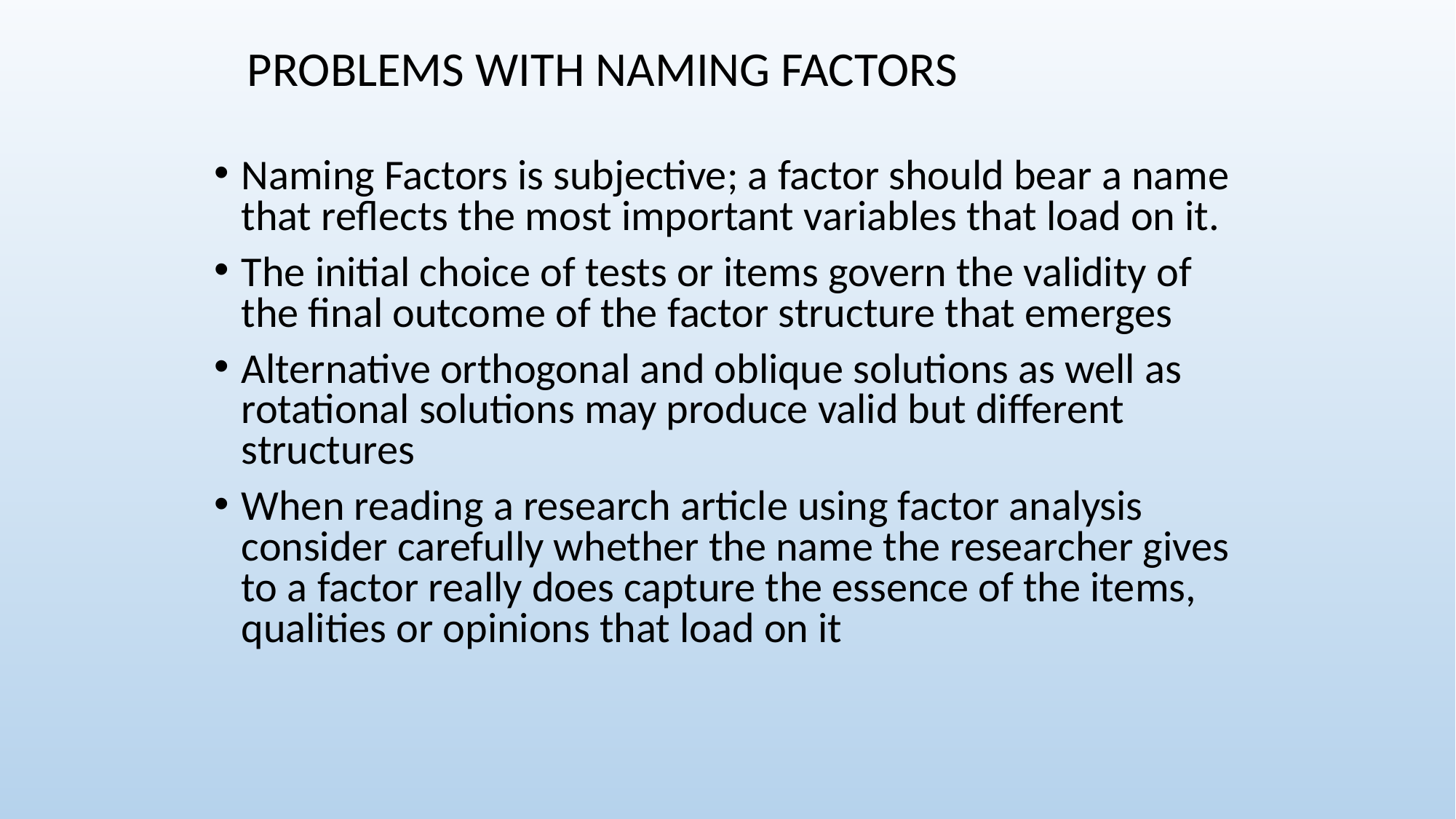

# PROBLEMS WITH NAMING FACTORS
Naming Factors is subjective; a factor should bear a name that reflects the most important variables that load on it.
The initial choice of tests or items govern the validity of the final outcome of the factor structure that emerges
Alternative orthogonal and oblique solutions as well as rotational solutions may produce valid but different structures
When reading a research article using factor analysis consider carefully whether the name the researcher gives to a factor really does capture the essence of the items, qualities or opinions that load on it